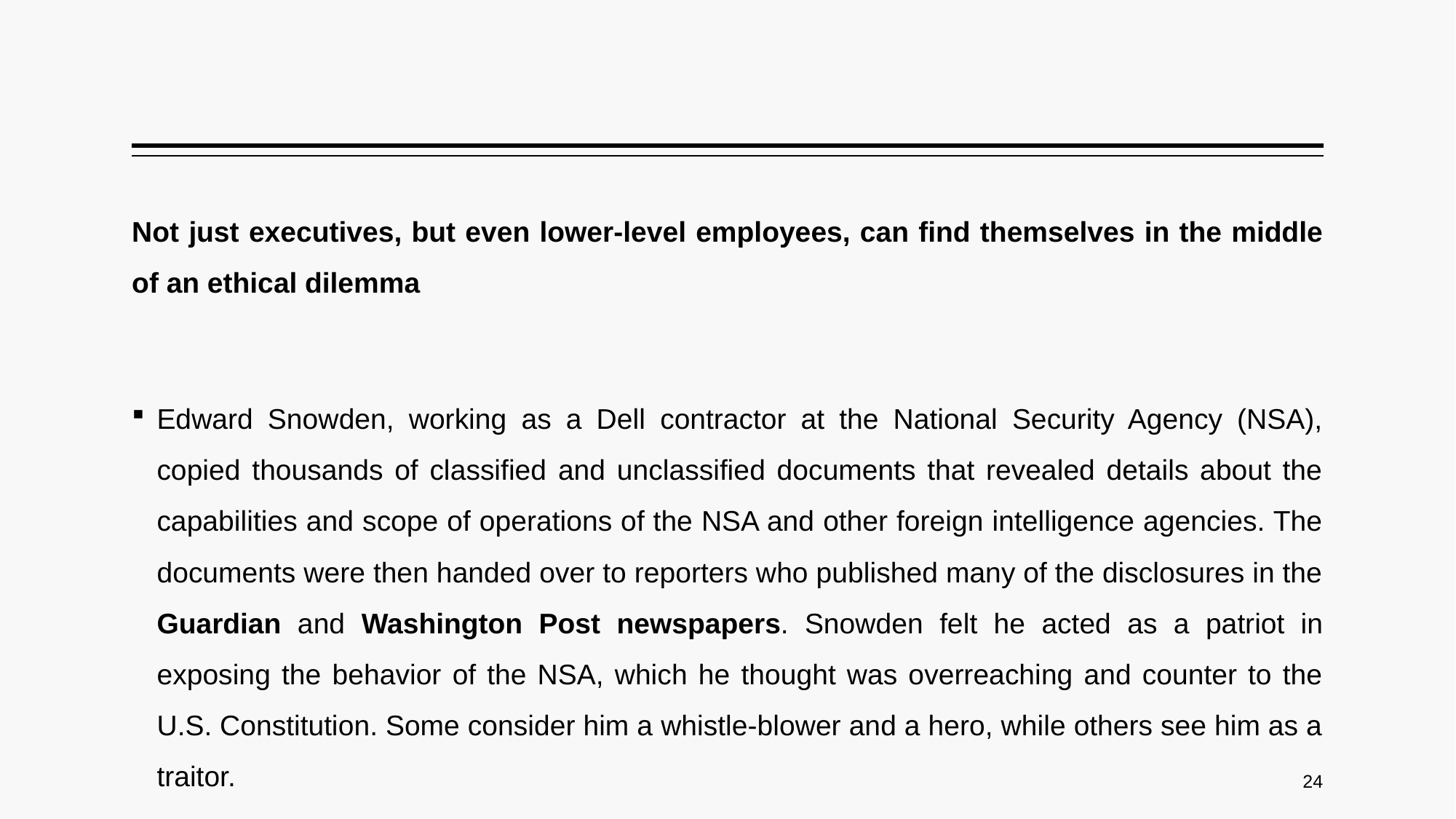

#
Not just executives, but even lower-level employees, can find themselves in the middle of an ethical dilemma

Edward Snowden, working as a Dell contractor at the National Security Agency (NSA), copied thousands of classified and unclassified documents that revealed details about the capabilities and scope of operations of the NSA and other foreign intelligence agencies. The documents were then handed over to reporters who published many of the disclosures in the Guardian and Washington Post newspapers. Snowden felt he acted as a patriot in exposing the behavior of the NSA, which he thought was overreaching and counter to the U.S. Constitution. Some consider him a whistle-blower and a hero, while others see him as a traitor.
24